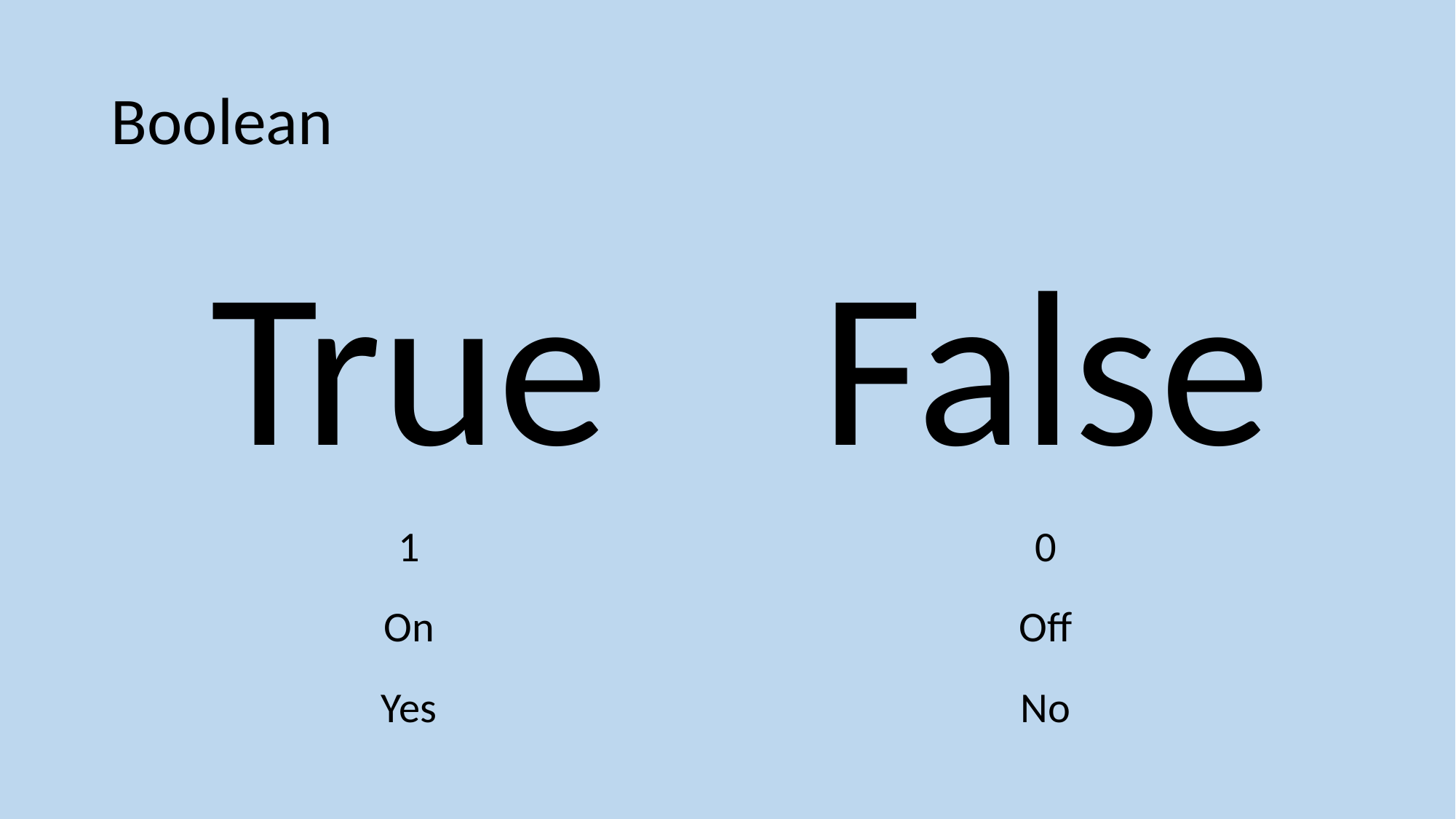

# Boolean
True
1
On
Yes
False
0
Off
No